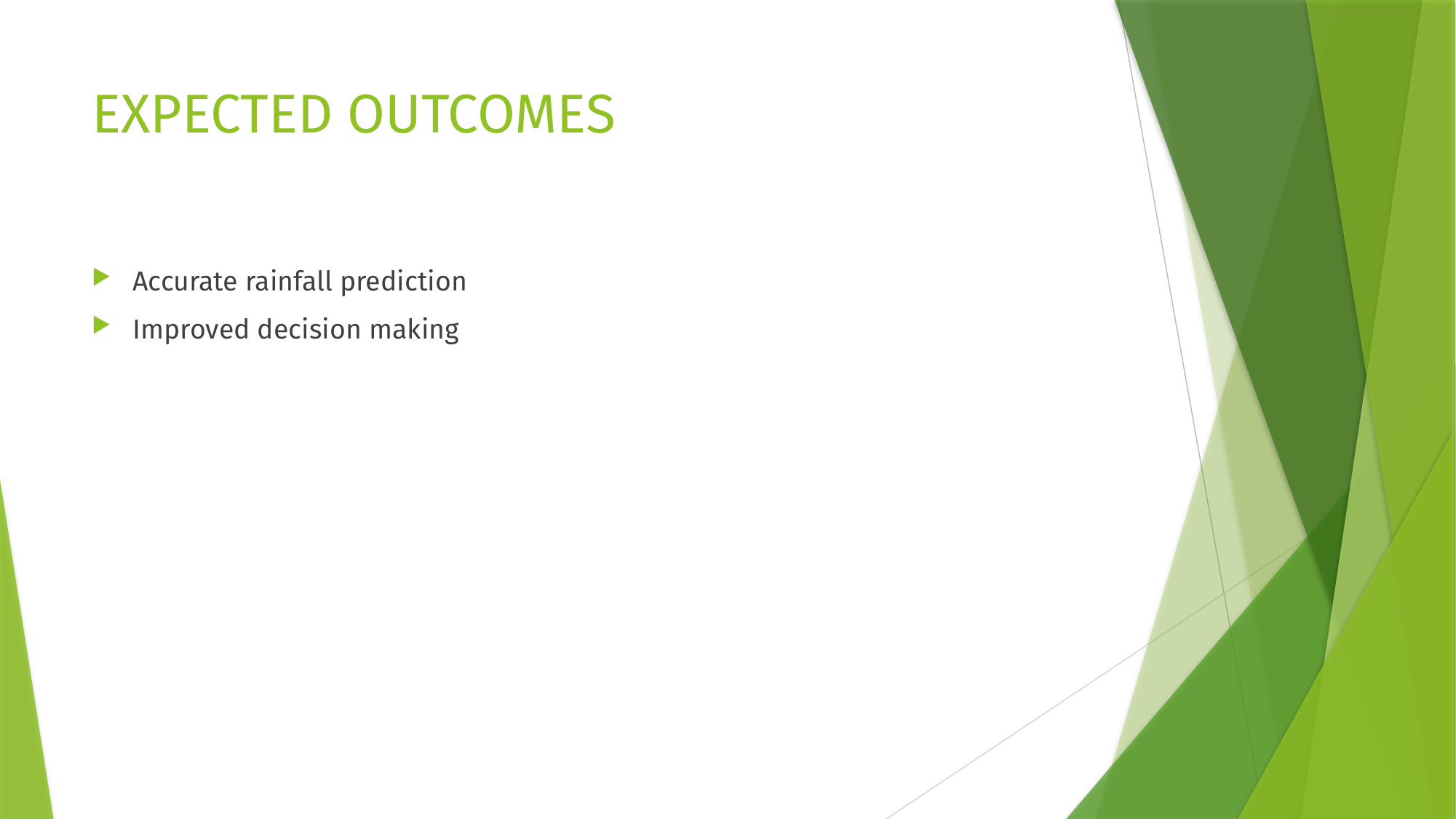

# EXPECTED OUTCOMES
Accurate rainfall prediction
Improved decision making